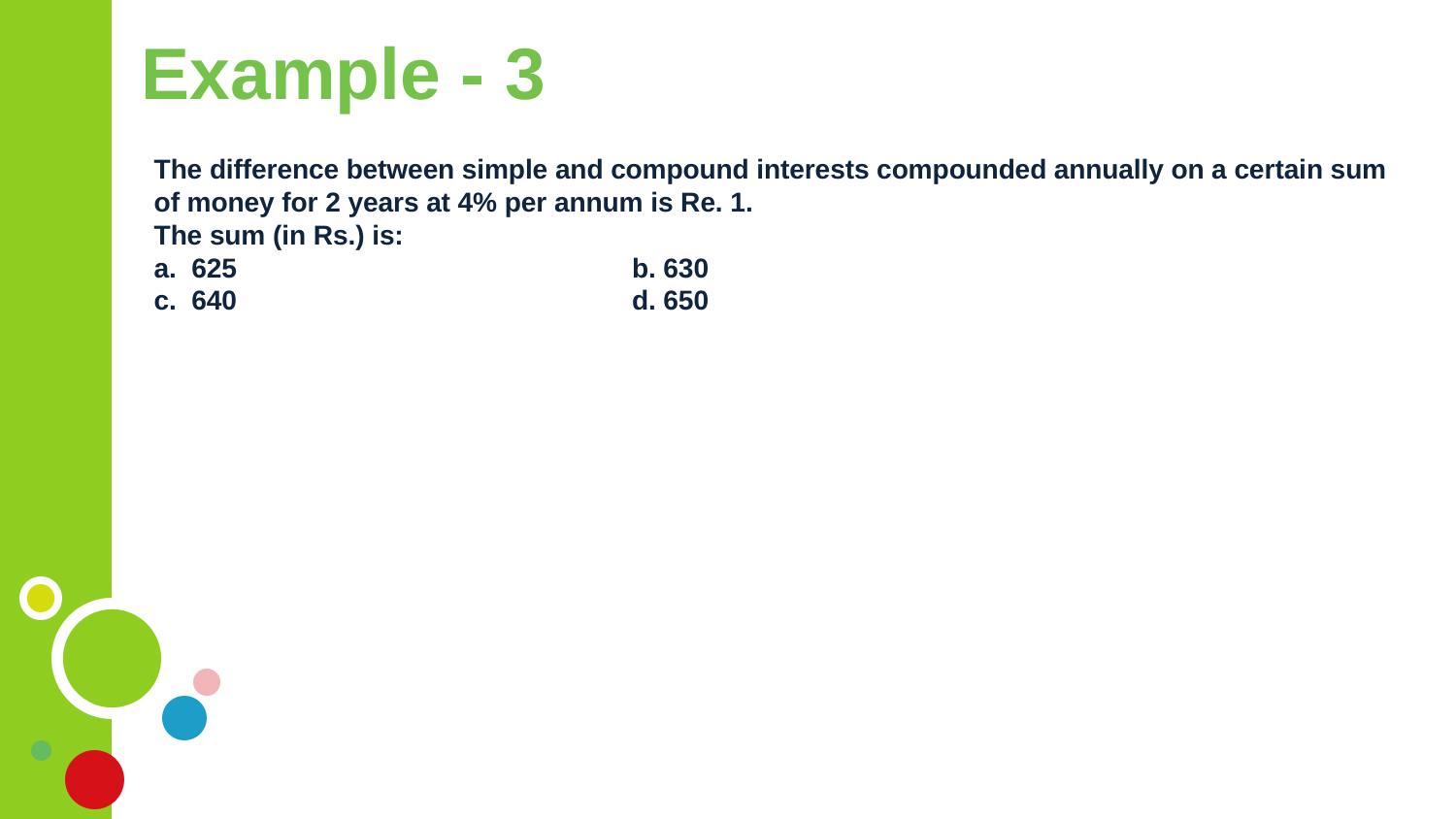

Example - 3
The difference between simple and compound interests compounded annually on a certain sum of money for 2 years at 4% per annum is Re. 1.
The sum (in Rs.) is:
a.  625			b. 630
c.  640			d. 650